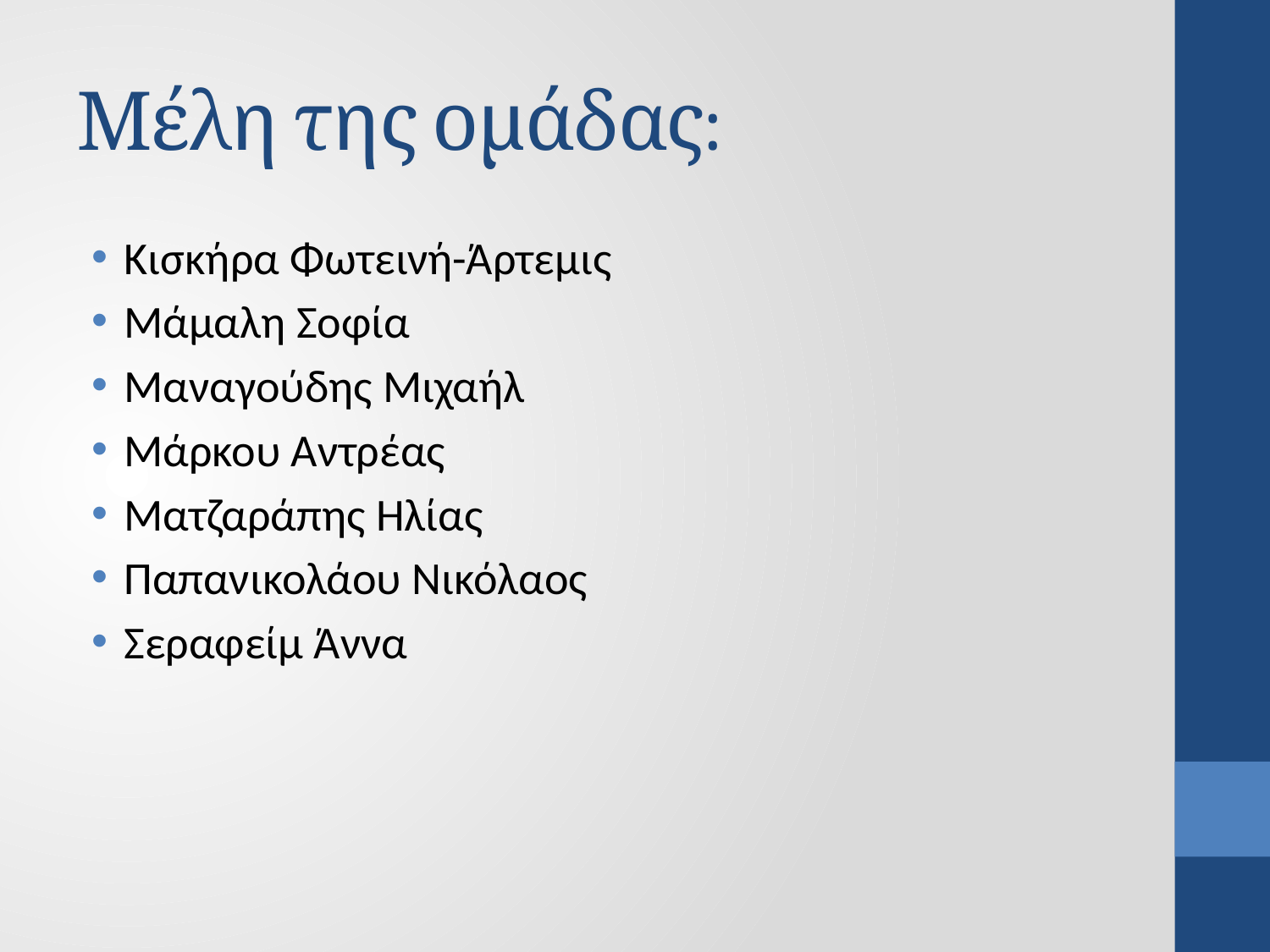

# Μέλη της ομάδας:
Κισκήρα Φωτεινή-Άρτεμις
Μάμαλη Σοφία
Μαναγούδης Μιχαήλ
Μάρκου Αντρέας
Ματζαράπης Ηλίας
Παπανικολάου Νικόλαος
Σεραφείμ Άννα